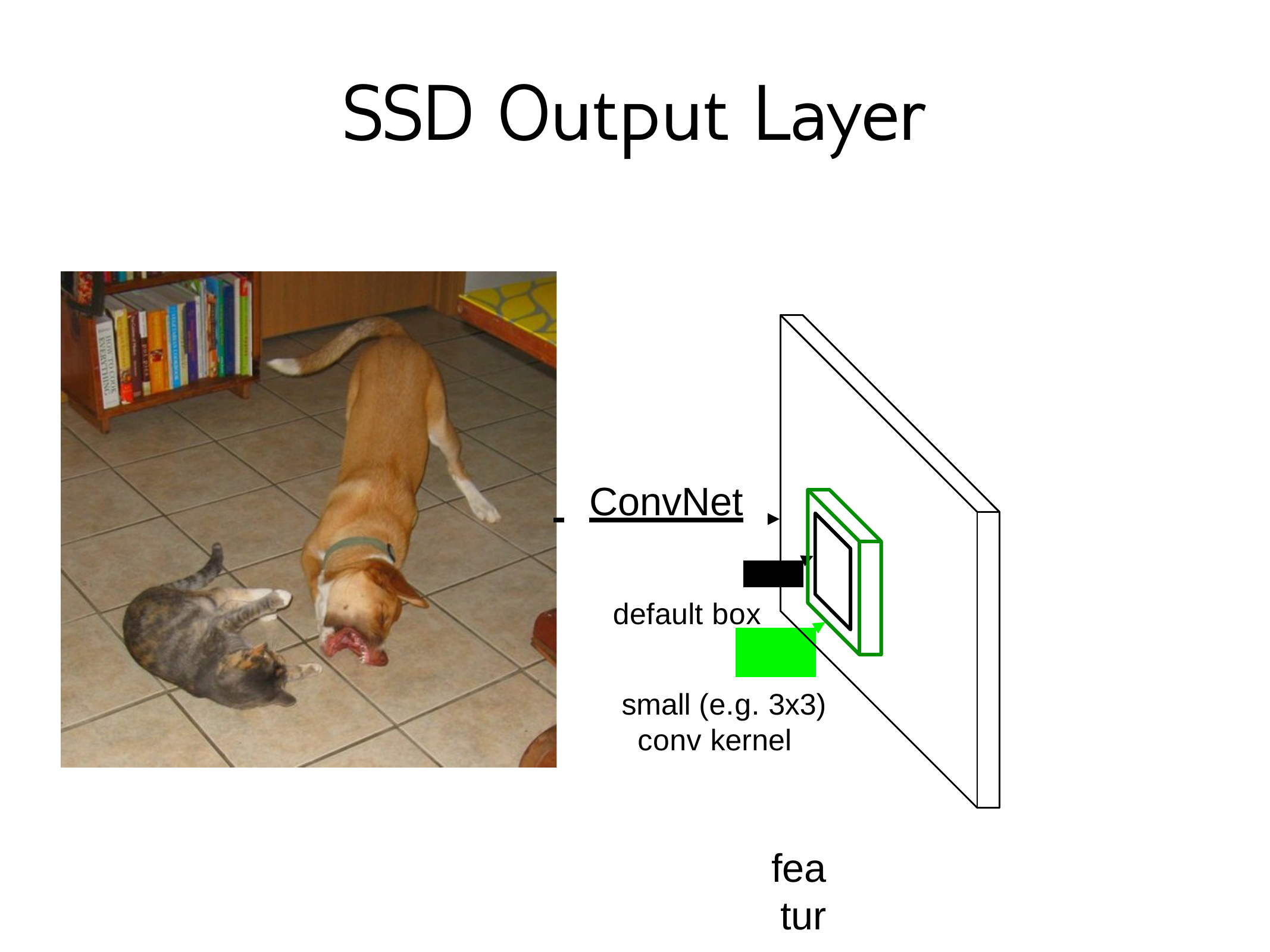

# SSD	Output Layer

 	ConvNet
default box small (e.g. 3x3)
conv kernel

feature map